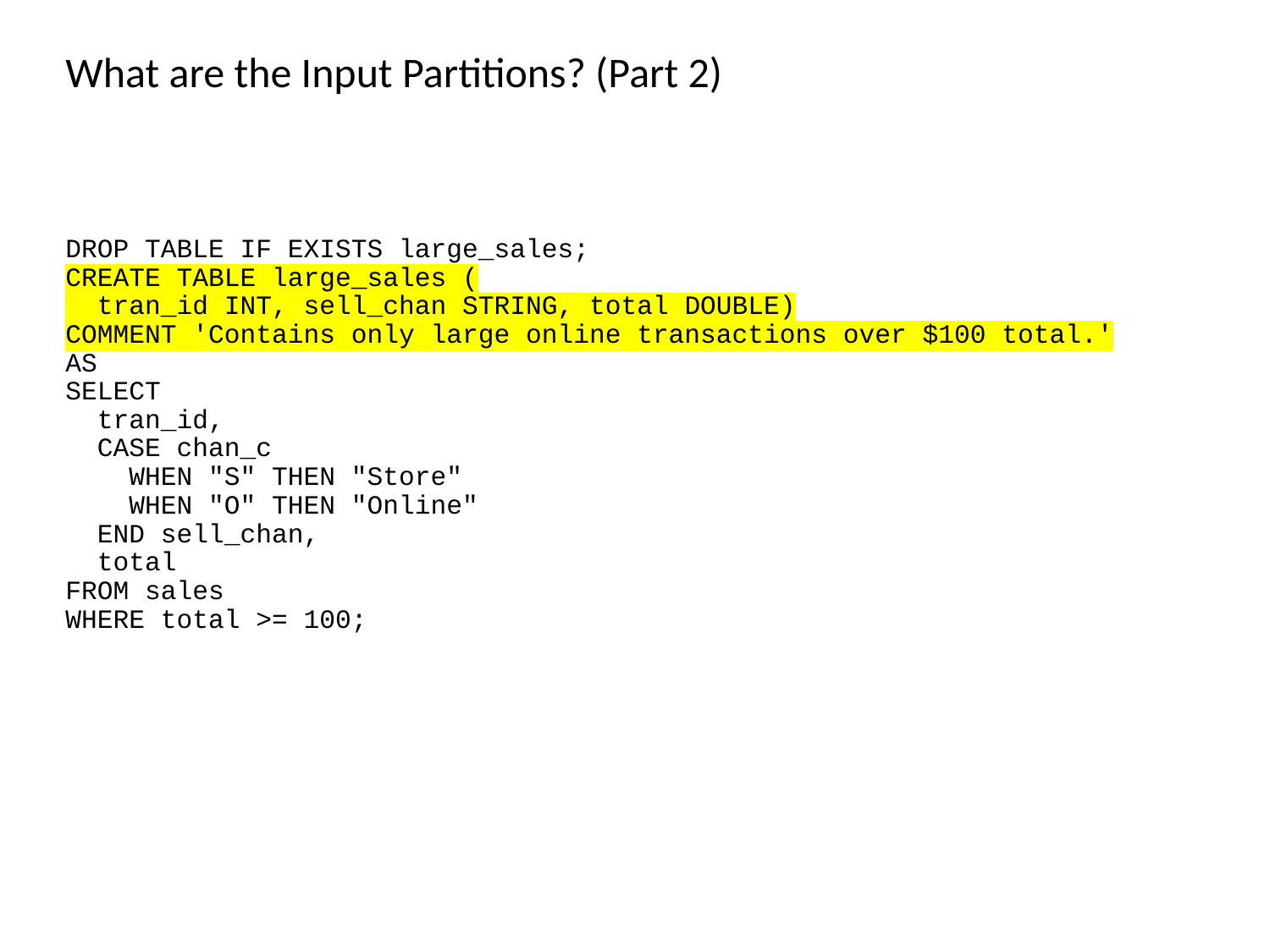

# What are the Input Partitions? (Part 2)
DROP TABLE IF EXISTS large_sales;
CREATE TABLE large_sales (
  tran_id INT, sell_chan STRING, total DOUBLE)
COMMENT 'Contains only large online transactions over $100 total.'
AS
SELECT
  tran_id,
  CASE chan_c
    WHEN "S" THEN "Store"
    WHEN "O" THEN "Online"
  END sell_chan,
  total
FROM sales
WHERE total >= 100;